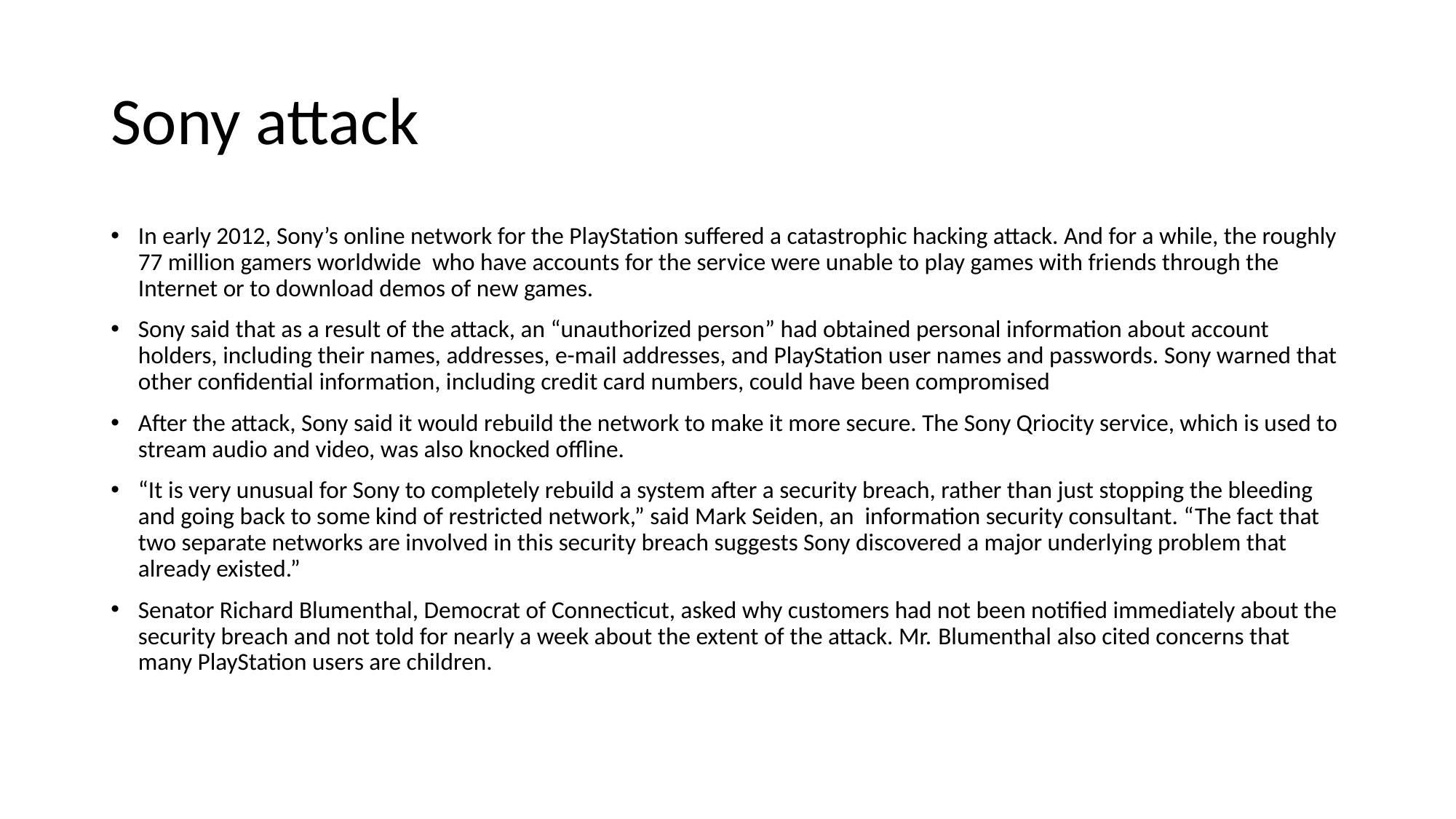

# Sony attack
In early 2012, Sony’s online network for the PlayStation suffered a catastrophic hacking attack. And for a while, the roughly 77 million gamers worldwide  who have accounts for the service were unable to play games with friends through the Internet or to download demos of new games.
Sony said that as a result of the attack, an “unauthorized person” had obtained personal information about account holders, including their names, addresses, e-mail addresses, and PlayStation user names and passwords. Sony warned that other confidential information, including credit card numbers, could have been compromised
After the attack, Sony said it would rebuild the network to make it more secure. The Sony Qriocity service, which is used to stream audio and video, was also knocked offline.
“It is very unusual for Sony to completely rebuild a system after a security breach, rather than just stopping the bleeding and going back to some kind of restricted network,” said Mark Seiden, an  information security consultant. “The fact that two separate networks are involved in this security breach suggests Sony discovered a major underlying problem that already existed.”
Senator Richard Blumenthal, Democrat of Connecticut, asked why customers had not been notified immediately about the security breach and not told for nearly a week about the extent of the attack. Mr. Blumenthal also cited concerns that many PlayStation users are children.